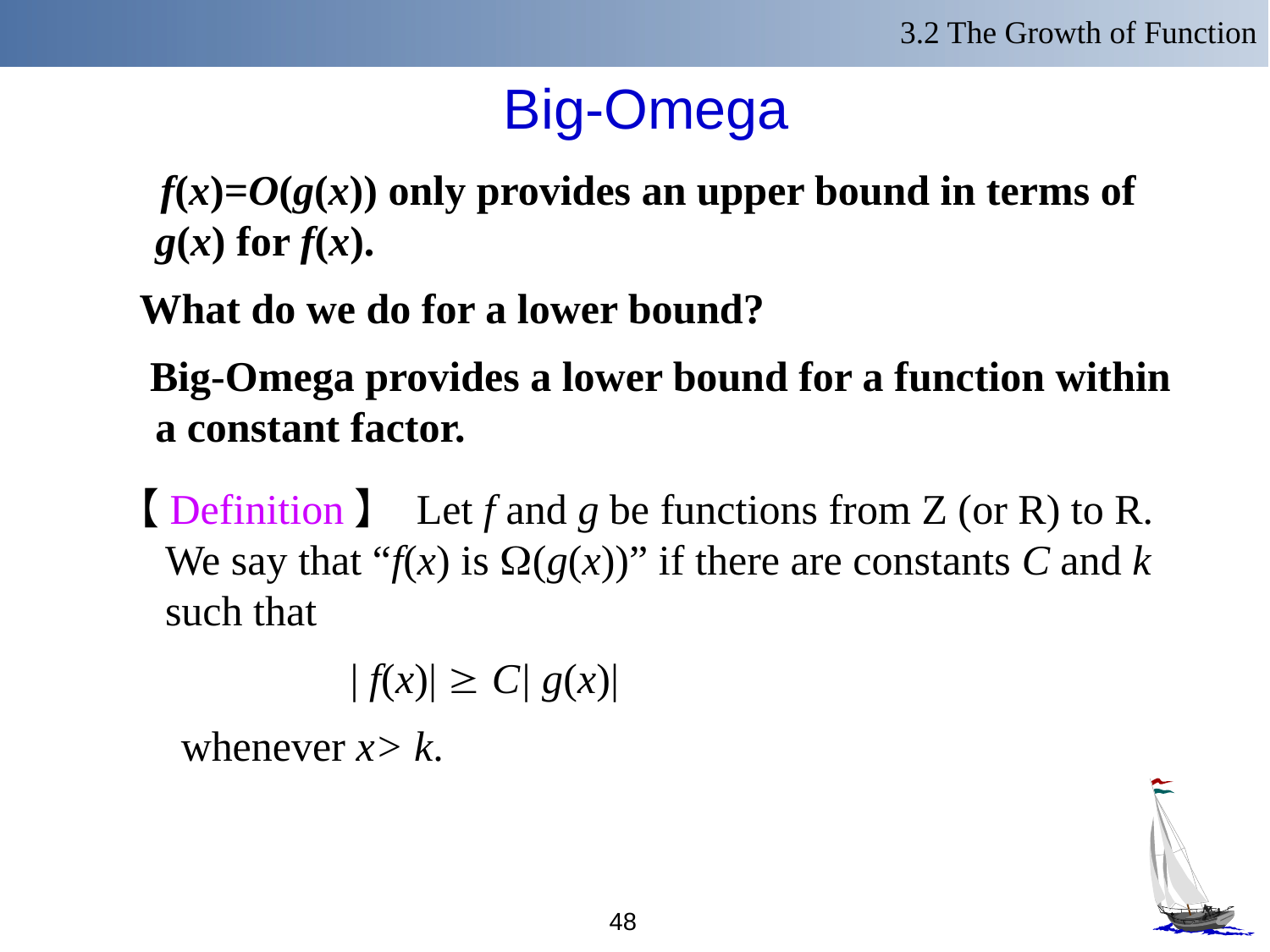

3.2 The Growth of Function
# Big-Omega
     f(x)=O(g(x)) only provides an upper bound in terms of g(x) for f(x).
   What do we do for a lower bound?
    Big-Omega provides a lower bound for a function within a constant factor.
【Definition】 Let f and g be functions from Z (or R) to R. We say that “f(x) is Ω(g(x))” if there are constants C and k such that
                | f(x)| ≥ C| g(x)|
whenever x> k.

48